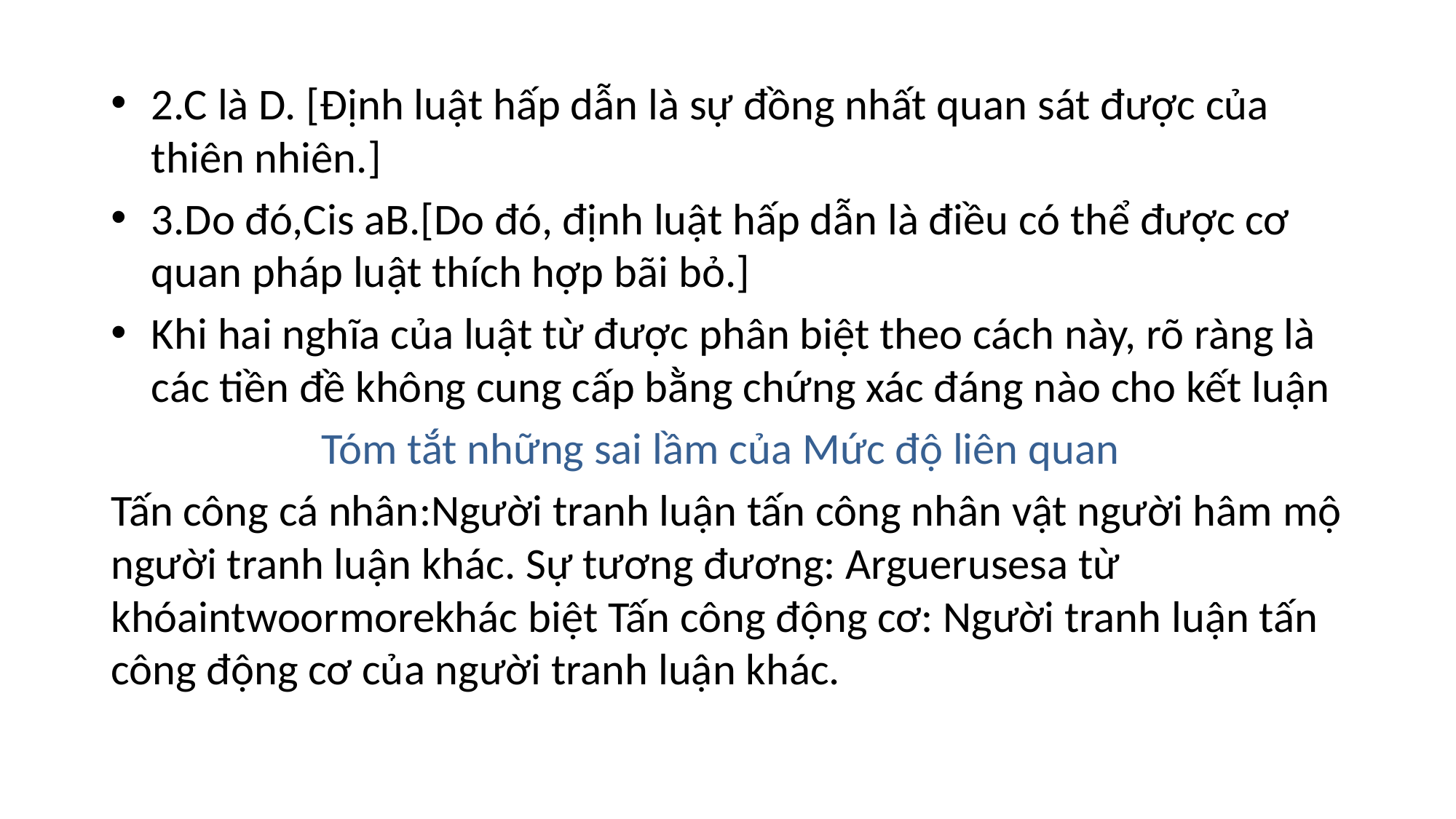

2.C là D. [Định luật hấp dẫn là sự đồng nhất quan sát được của thiên nhiên.]
3.Do đó,Cis aB.[Do đó, định luật hấp dẫn là điều có thể được cơ quan pháp luật thích hợp bãi bỏ.]
Khi hai nghĩa của luật từ được phân biệt theo cách này, rõ ràng là các tiền đề không cung cấp bằng chứng xác đáng nào cho kết luận
                     Tóm tắt những sai lầm của Mức độ liên quan
Tấn công cá nhân:Người tranh luận tấn công nhân vật người hâm mộ người tranh luận khác. Sự tương đương: Arguerusesa từ khóaintwoormorekhác biệt Tấn công động cơ: Người tranh luận tấn công động cơ của người tranh luận khác.